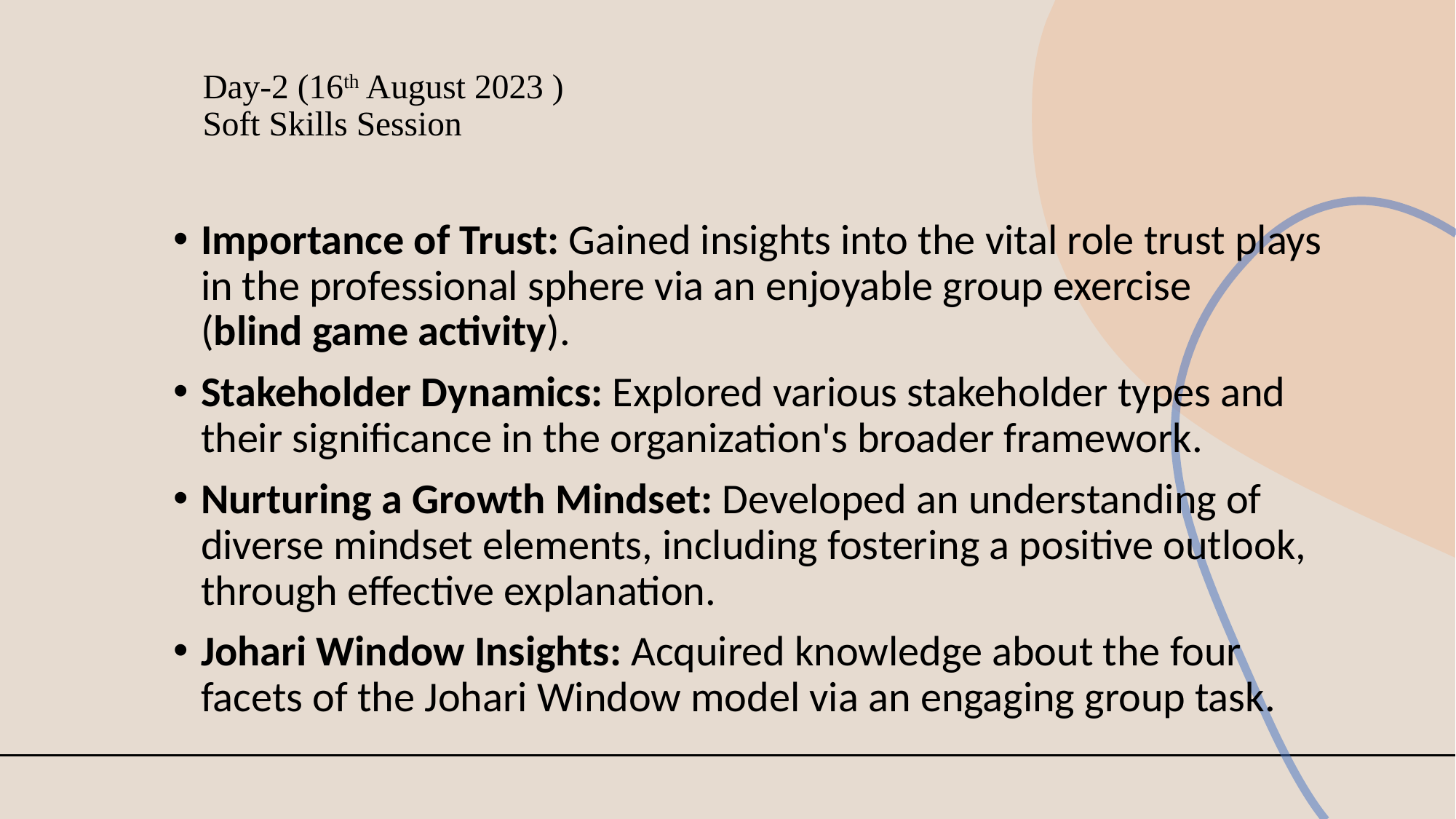

# Day-2 (16th August 2023 ) Soft Skills Session

Importance of Trust: Gained insights into the vital role trust plays in the professional sphere via an enjoyable group exercise    (blind game activity).
Stakeholder Dynamics: Explored various stakeholder types and their significance in the organization's broader framework.
Nurturing a Growth Mindset: Developed an understanding of diverse mindset elements, including fostering a positive outlook, through effective explanation.
Johari Window Insights: Acquired knowledge about the four facets of the Johari Window model via an engaging group task.